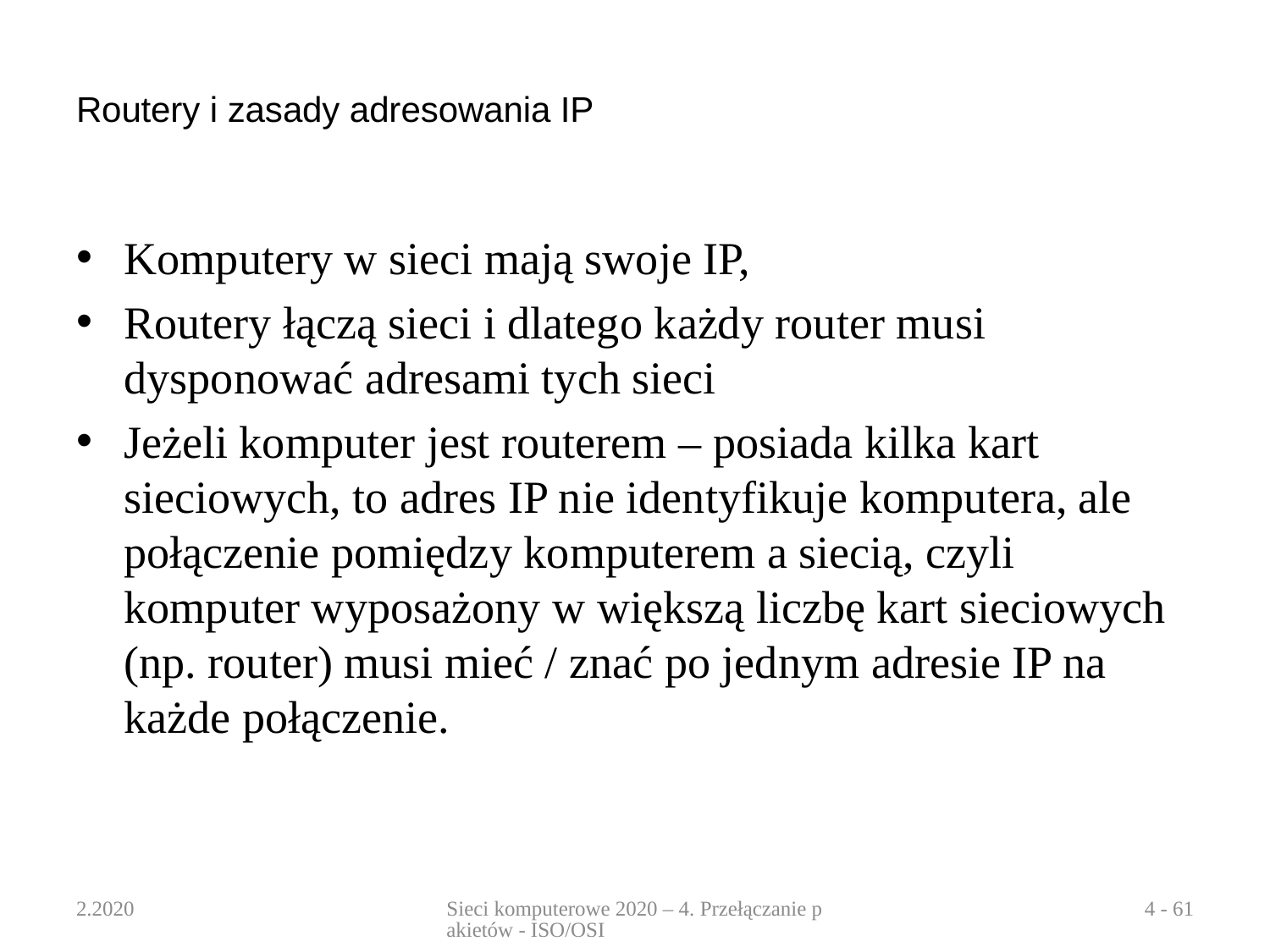

# Routery i zasady adresowania IP
Komputery w sieci mają swoje IP,
Routery łączą sieci i dlatego każdy router musi dysponować adresami tych sieci
Jeżeli komputer jest routerem – posiada kilka kart sieciowych, to adres IP nie identyfikuje komputera, ale połączenie pomiędzy komputerem a siecią, czyli komputer wyposażony w większą liczbę kart sieciowych (np. router) musi mieć / znać po jednym adresie IP na każde połączenie.

2.2020
Sieci komputerowe 2020 – 4. Przełączanie pakietów - ISO/OSI
4 - 61